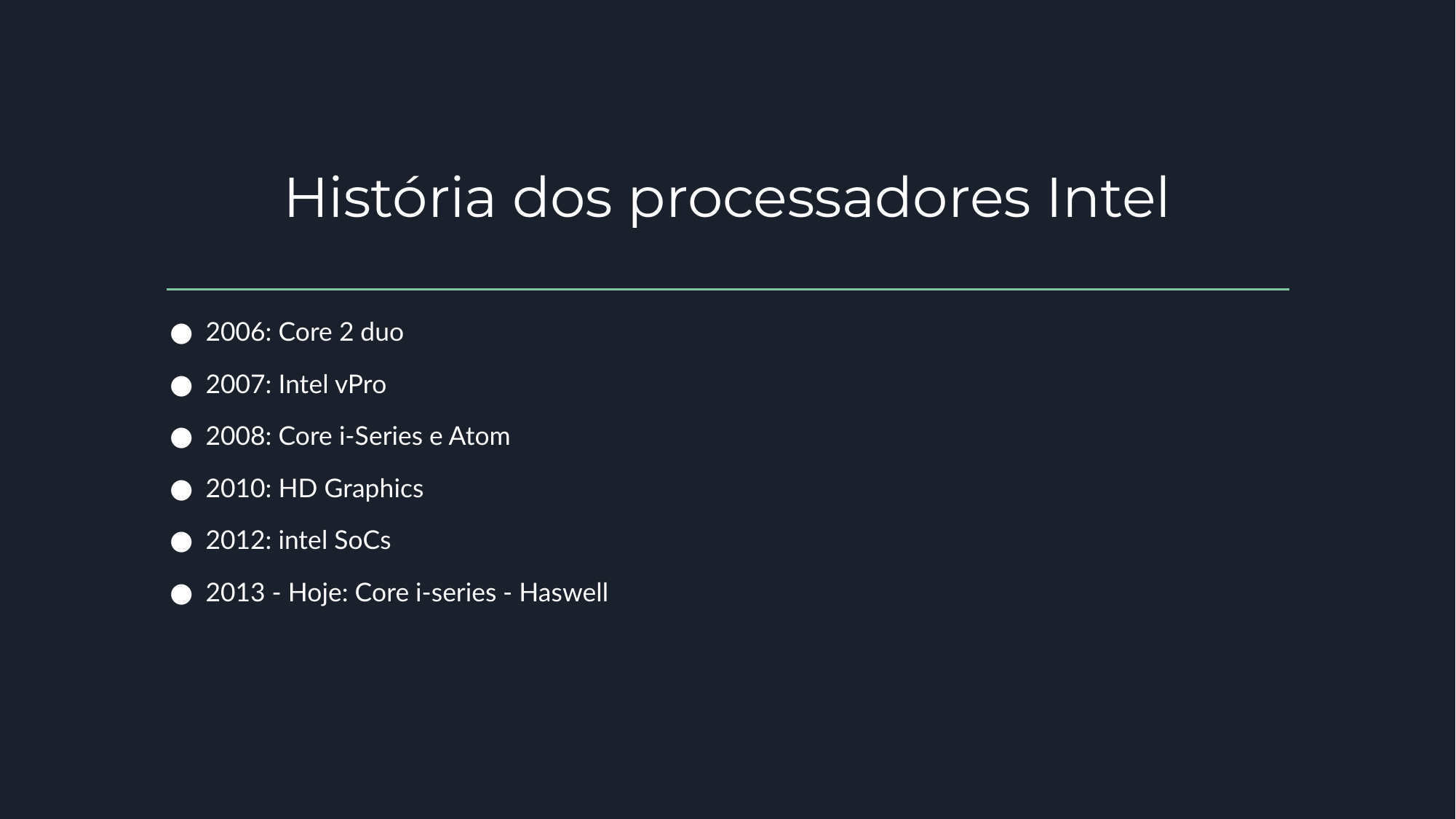

# História dos processadores Intel
2006: Core 2 duo
2007: Intel vPro
2008: Core i-Series e Atom
2010: HD Graphics
2012: intel SoCs
2013 - Hoje: Core i-series - Haswell